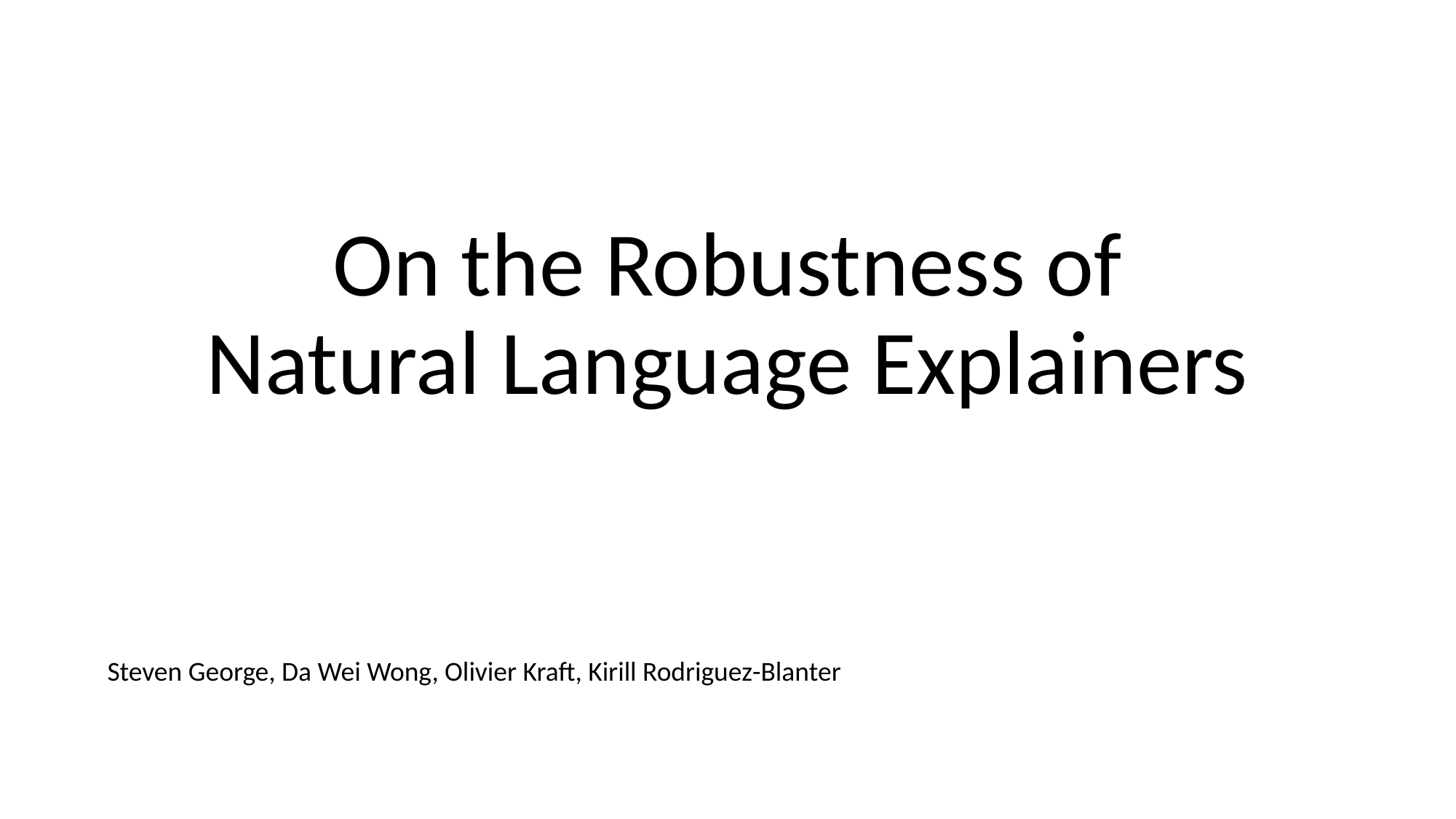

# On the Robustness of Natural Language Explainers
Steven George, Da Wei Wong, Olivier Kraft, Kirill Rodriguez-Blanter